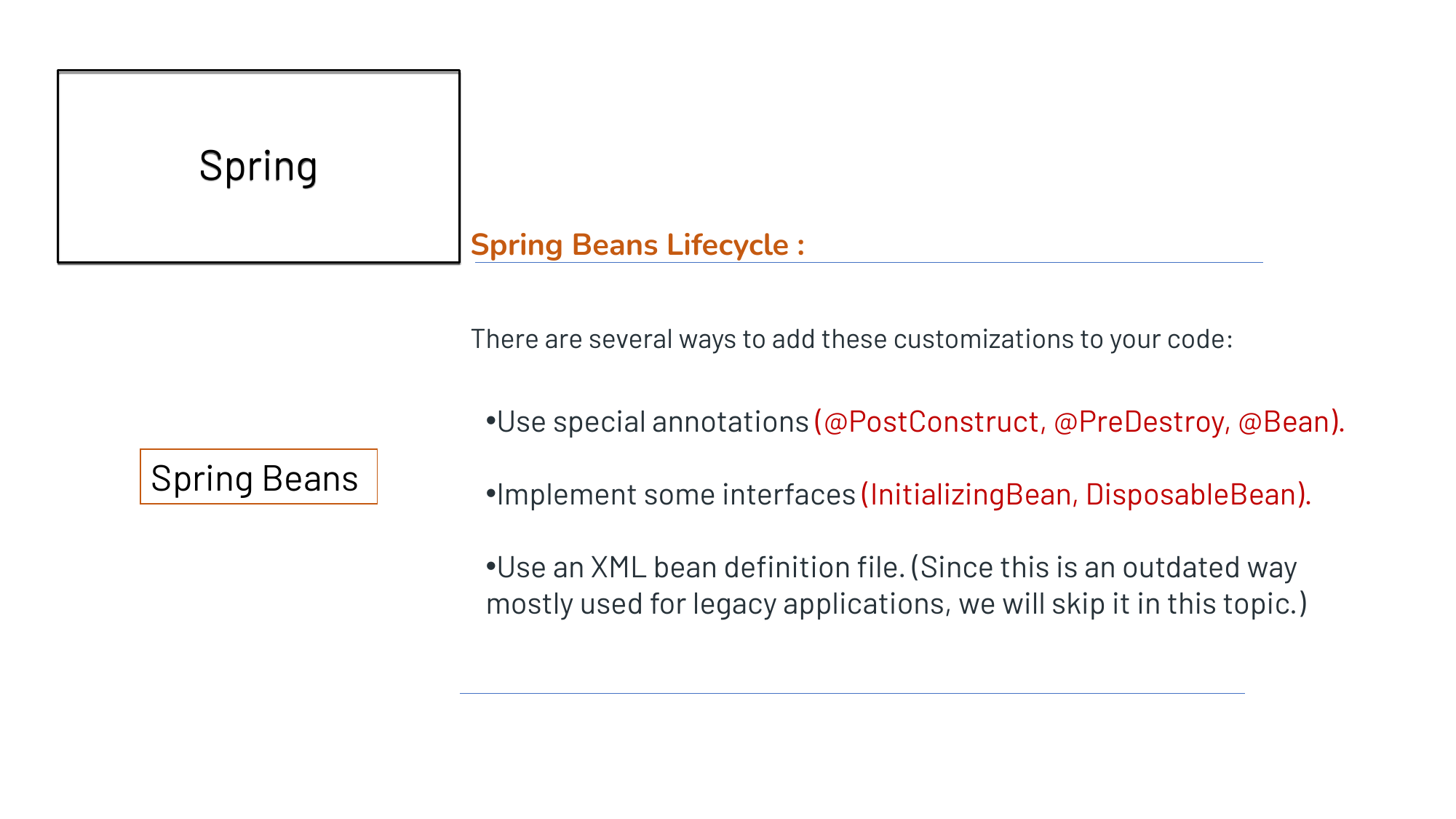

# Spring
Spring Beans Lifecycle :
There are several ways to add these customizations to your code:
Use special annotations (@PostConstruct, @PreDestroy, @Bean).

Implement some interfaces (InitializingBean, DisposableBean).

Use an XML bean definition file. (Since this is an outdated way mostly used for legacy applications, we will skip it in this topic.)
Spring Beans